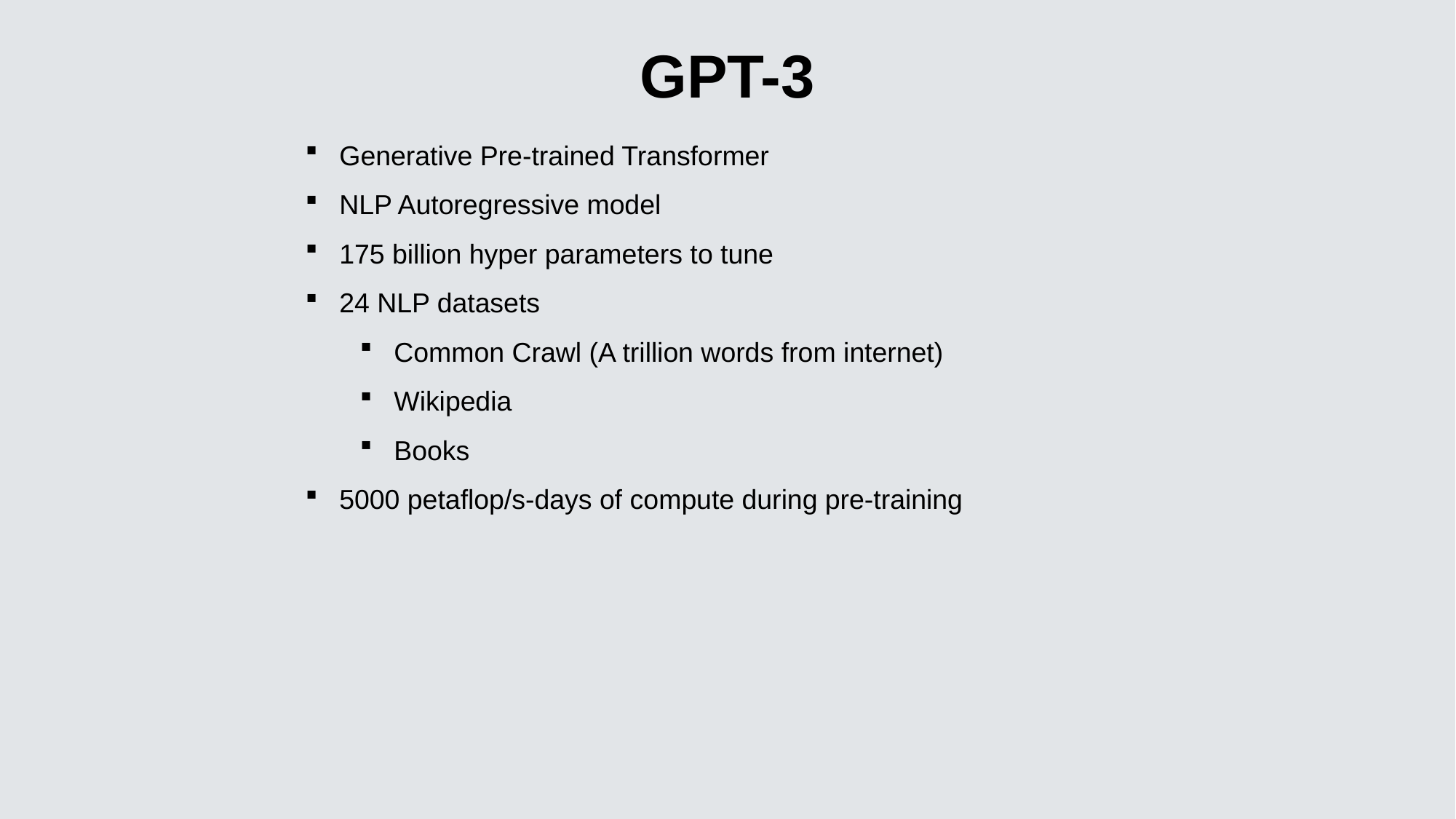

GPT-3
Generative Pre-trained Transformer
NLP Autoregressive model
175 billion hyper parameters to tune
24 NLP datasets
Common Crawl (A trillion words from internet)
Wikipedia
Books
5000 petaflop/s-days of compute during pre-training